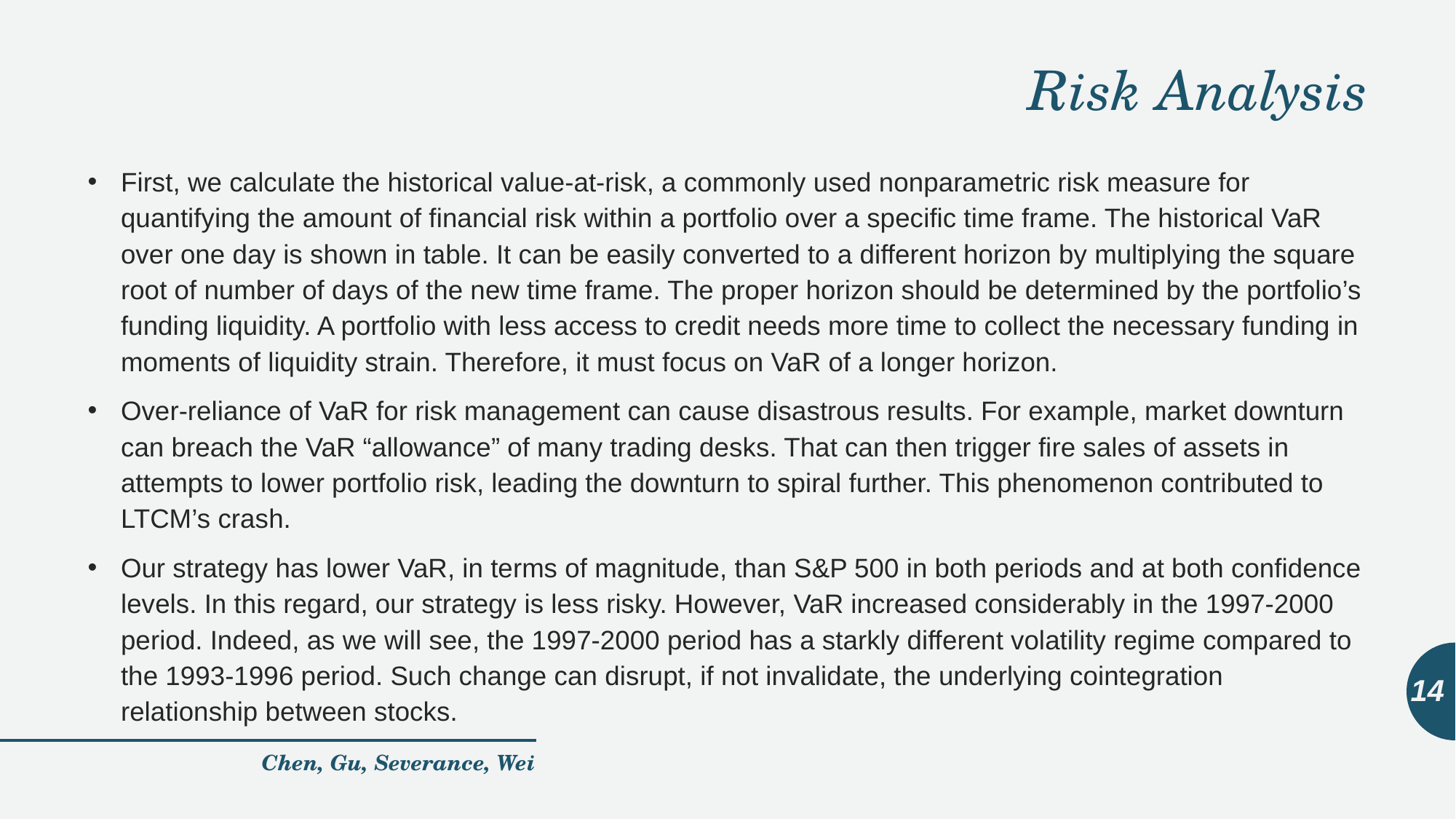

# Risk Analysis
First, we calculate the historical value-at-risk, a commonly used nonparametric risk measure for quantifying the amount of financial risk within a portfolio over a specific time frame. The historical VaR over one day is shown in table. It can be easily converted to a different horizon by multiplying the square root of number of days of the new time frame. The proper horizon should be determined by the portfolio’s funding liquidity. A portfolio with less access to credit needs more time to collect the necessary funding in moments of liquidity strain. Therefore, it must focus on VaR of a longer horizon.
Over-reliance of VaR for risk management can cause disastrous results. For example, market downturn can breach the VaR “allowance” of many trading desks. That can then trigger fire sales of assets in attempts to lower portfolio risk, leading the downturn to spiral further. This phenomenon contributed to LTCM’s crash.
Our strategy has lower VaR, in terms of magnitude, than S&P 500 in both periods and at both confidence levels. In this regard, our strategy is less risky. However, VaR increased considerably in the 1997-2000 period. Indeed, as we will see, the 1997-2000 period has a starkly different volatility regime compared to the 1993-1996 period. Such change can disrupt, if not invalidate, the underlying cointegration relationship between stocks.
14
Chen, Gu, Severance, Wei